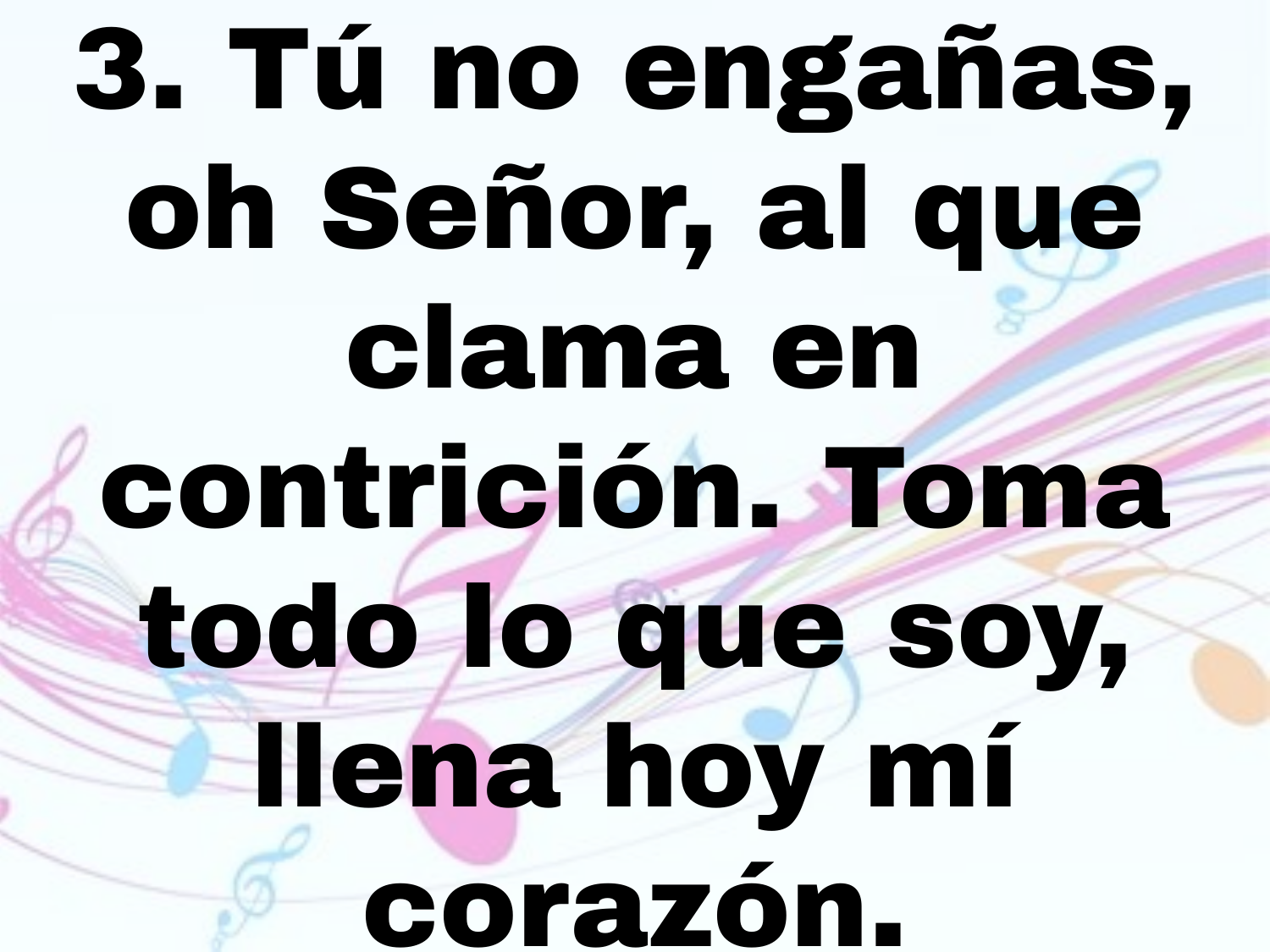

3. Tú no engañas, oh Señor, al que
clama en contrición. Toma todo lo que soy, llena hoy mí
corazón.